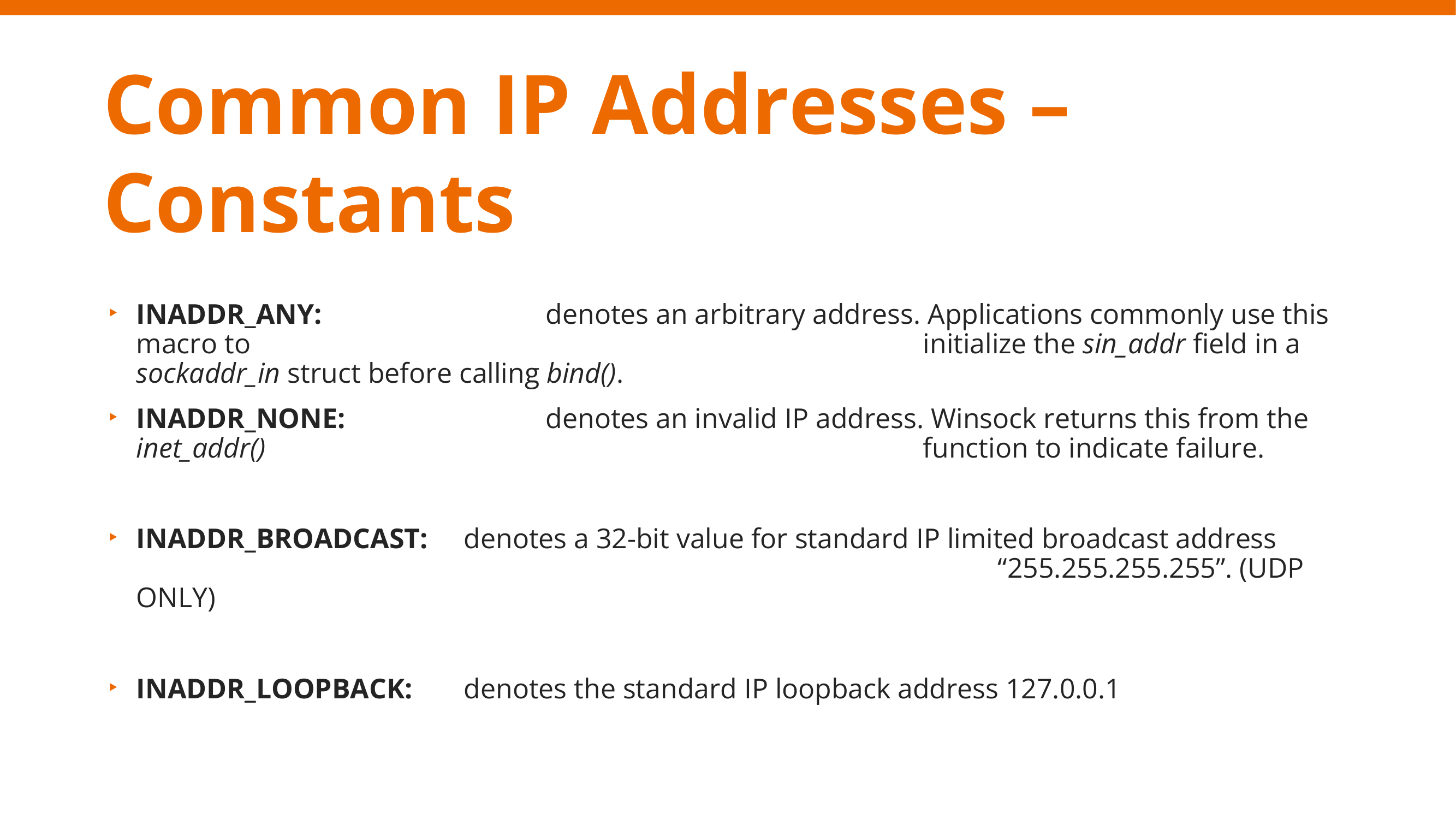

Common IP Addresses –
Constants
INADDR_ANY:			denotes an arbitrary address. Applications commonly use this macro to 								       initialize the sin_addr field in a sockaddr_in struct before calling bind().
INADDR_NONE:			denotes an invalid IP address. Winsock returns this from the inet_addr() 								       function to indicate failure.

INADDR_BROADCAST:	denotes a 32-bit value for standard IP limited broadcast address 										      “255.255.255.255”. (UDP ONLY)

INADDR_LOOPBACK:	denotes the standard IP loopback address 127.0.0.1